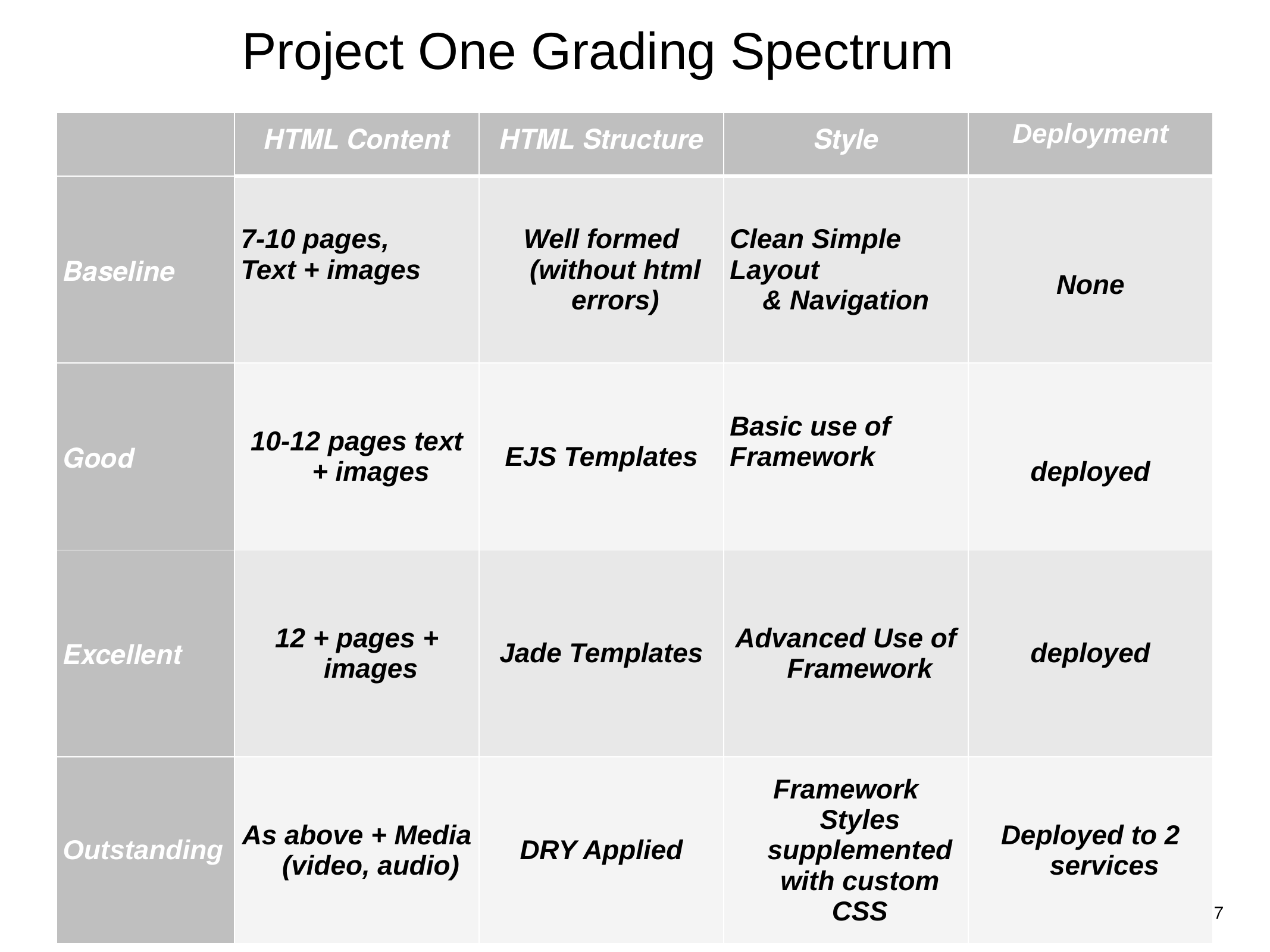

Project One Grading Spectrum
|  | HTML Content | HTML Structure | Style | Deployment |
| --- | --- | --- | --- | --- |
| Baseline | 7-10 pages, Text + images | Well formed (without html errors) | Clean Simple Layout & Navigation | None |
| Good | 10-12 pages text + images | EJS Templates | Basic use of Framework | deployed |
| Excellent | 12 + pages + images | Jade Templates | Advanced Use of Framework | deployed |
| Outstanding | As above + Media (video, audio) | DRY Applied | Framework Styles supplemented with custom CSS | Deployed to 2 services |
7